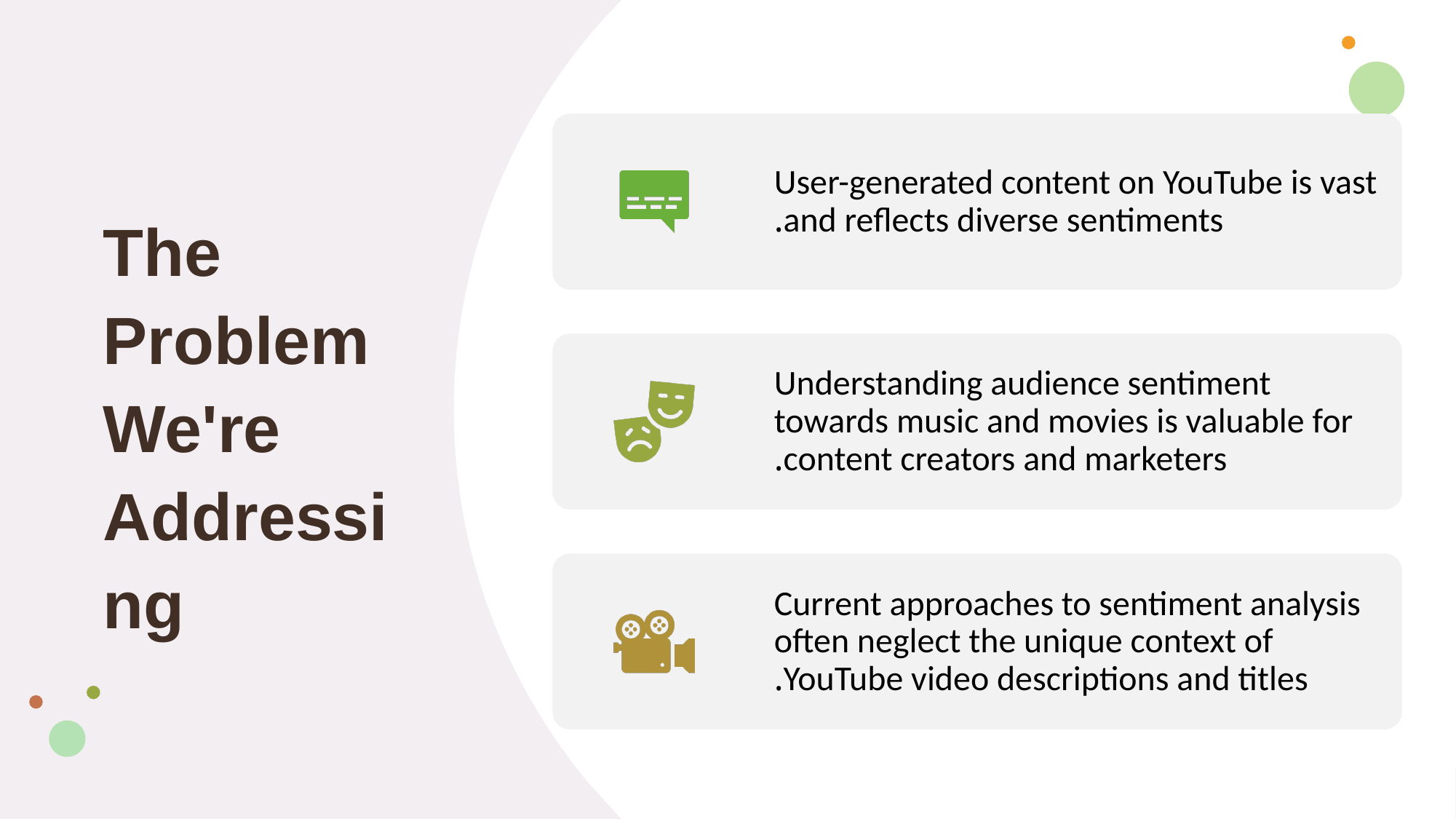

# The Problem We're Addressing
User-generated content on YouTube is vast and reflects diverse sentiments.
Understanding audience sentiment towards music and movies is valuable for content creators and marketers.
Current approaches to sentiment analysis often neglect the unique context of YouTube video descriptions and titles.